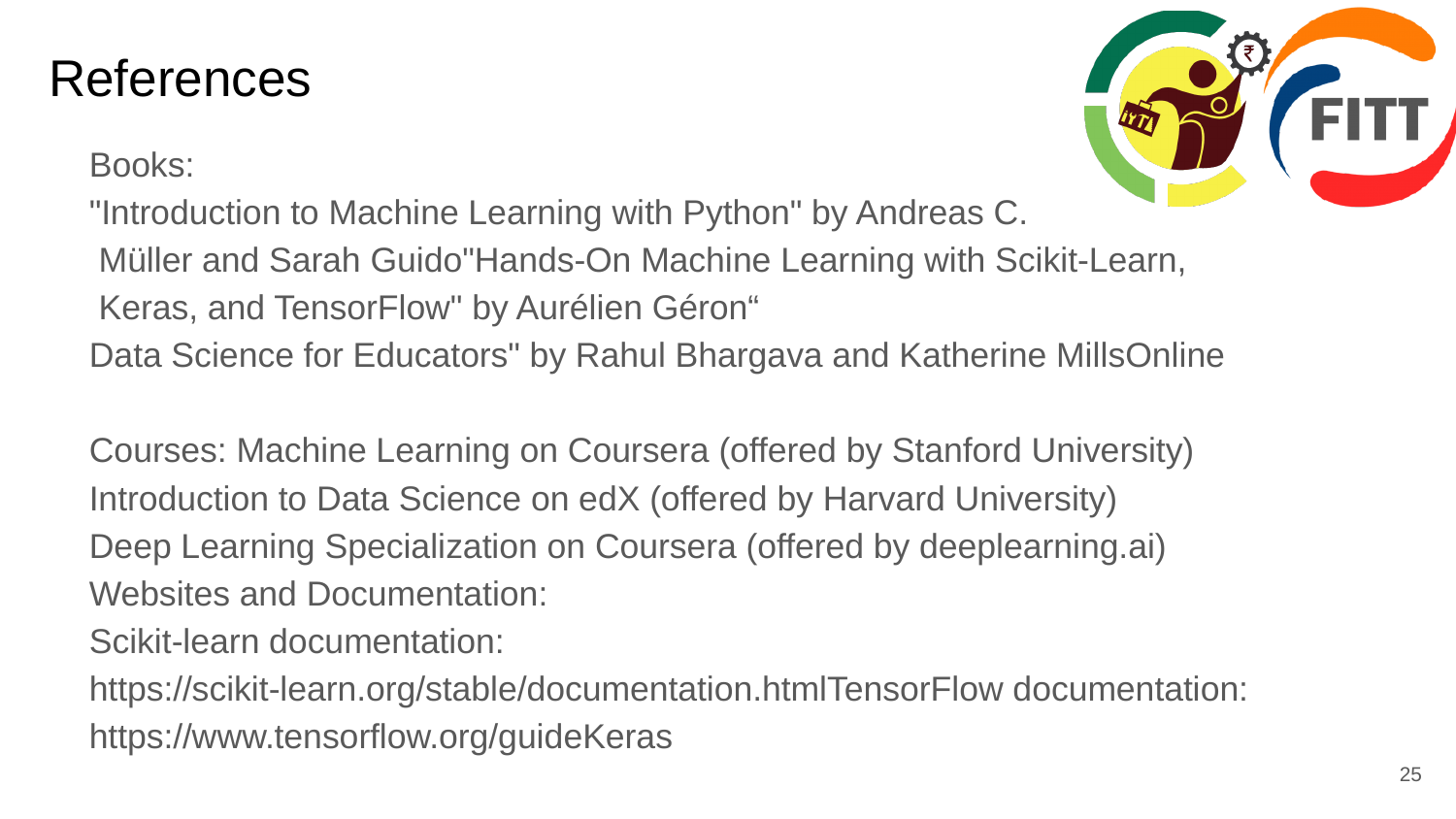

# References
Books:
"Introduction to Machine Learning with Python" by Andreas C.
 Müller and Sarah Guido"Hands-On Machine Learning with Scikit-Learn,
 Keras, and TensorFlow" by Aurélien Géron“
Data Science for Educators" by Rahul Bhargava and Katherine MillsOnline

Courses: Machine Learning on Coursera (offered by Stanford University)
Introduction to Data Science on edX (offered by Harvard University)
Deep Learning Specialization on Coursera (offered by deeplearning.ai)
Websites and Documentation:
Scikit-learn documentation: https://scikit-learn.org/stable/documentation.htmlTensorFlow documentation: https://www.tensorflow.org/guideKeras

25